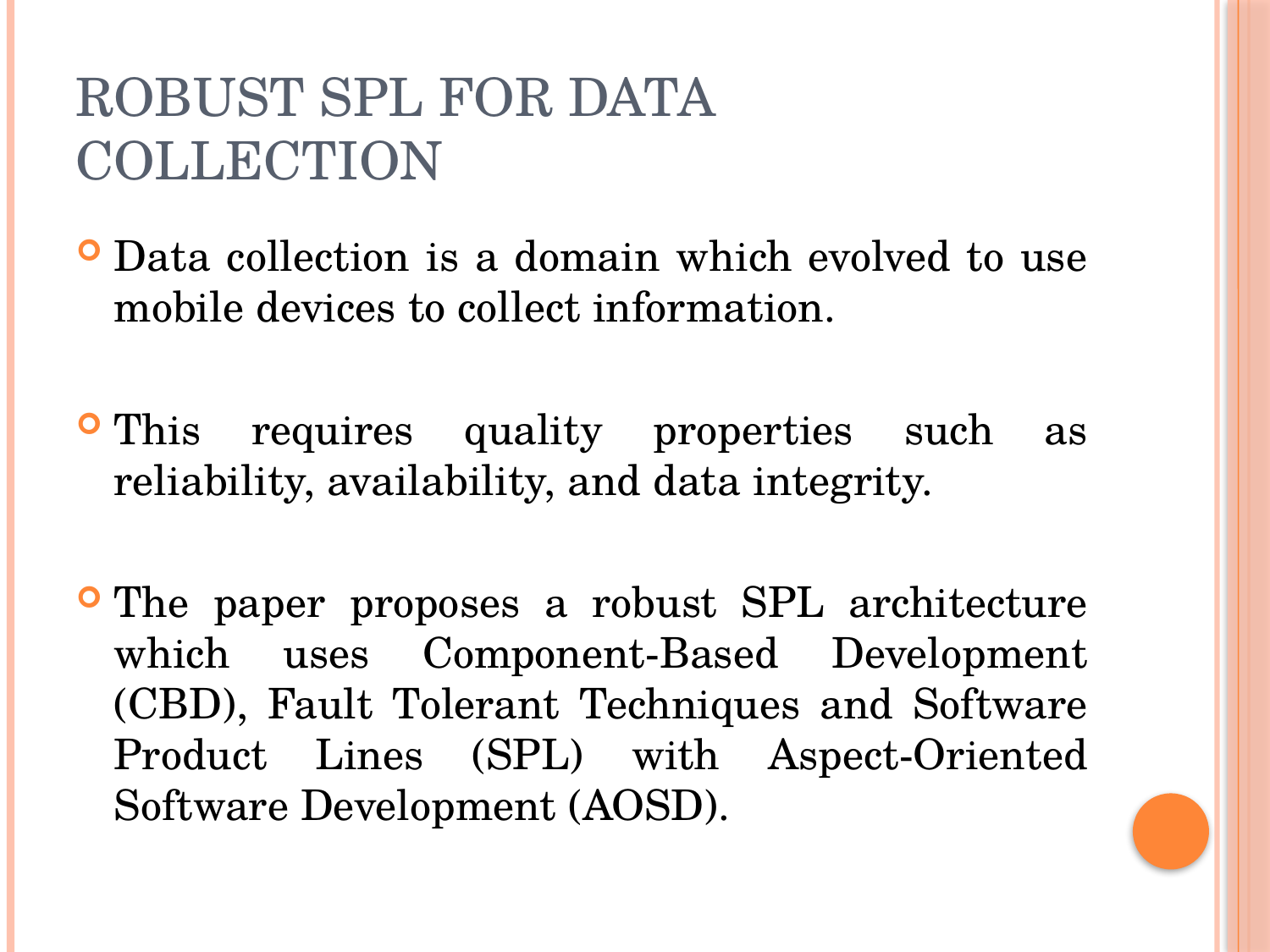

# Robust SPL for Data Collection
Data collection is a domain which evolved to use mobile devices to collect information.

This requires quality properties such as reliability, availability, and data integrity.

The paper proposes a robust SPL architecture which uses Component-Based Development (CBD), Fault Tolerant Techniques and Software Product Lines (SPL) with Aspect-Oriented Software Development (AOSD).